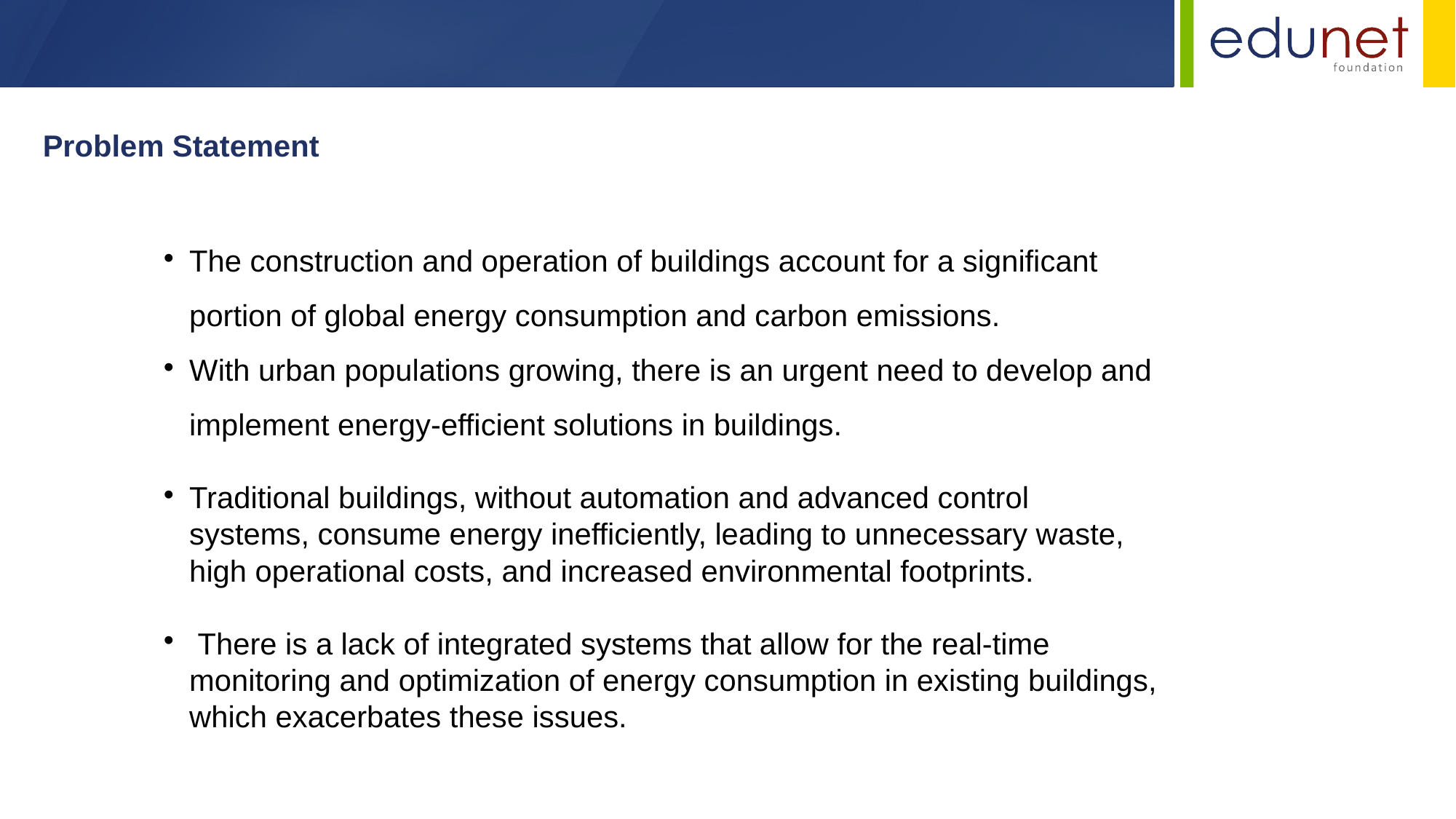

Problem Statement
The construction and operation of buildings account for a significant portion of global energy consumption and carbon emissions.
With urban populations growing, there is an urgent need to develop and implement energy-efficient solutions in buildings.

Traditional buildings, without automation and advanced control systems, consume energy inefficiently, leading to unnecessary waste, high operational costs, and increased environmental footprints.

 There is a lack of integrated systems that allow for the real-time monitoring and optimization of energy consumption in existing buildings, which exacerbates these issues.